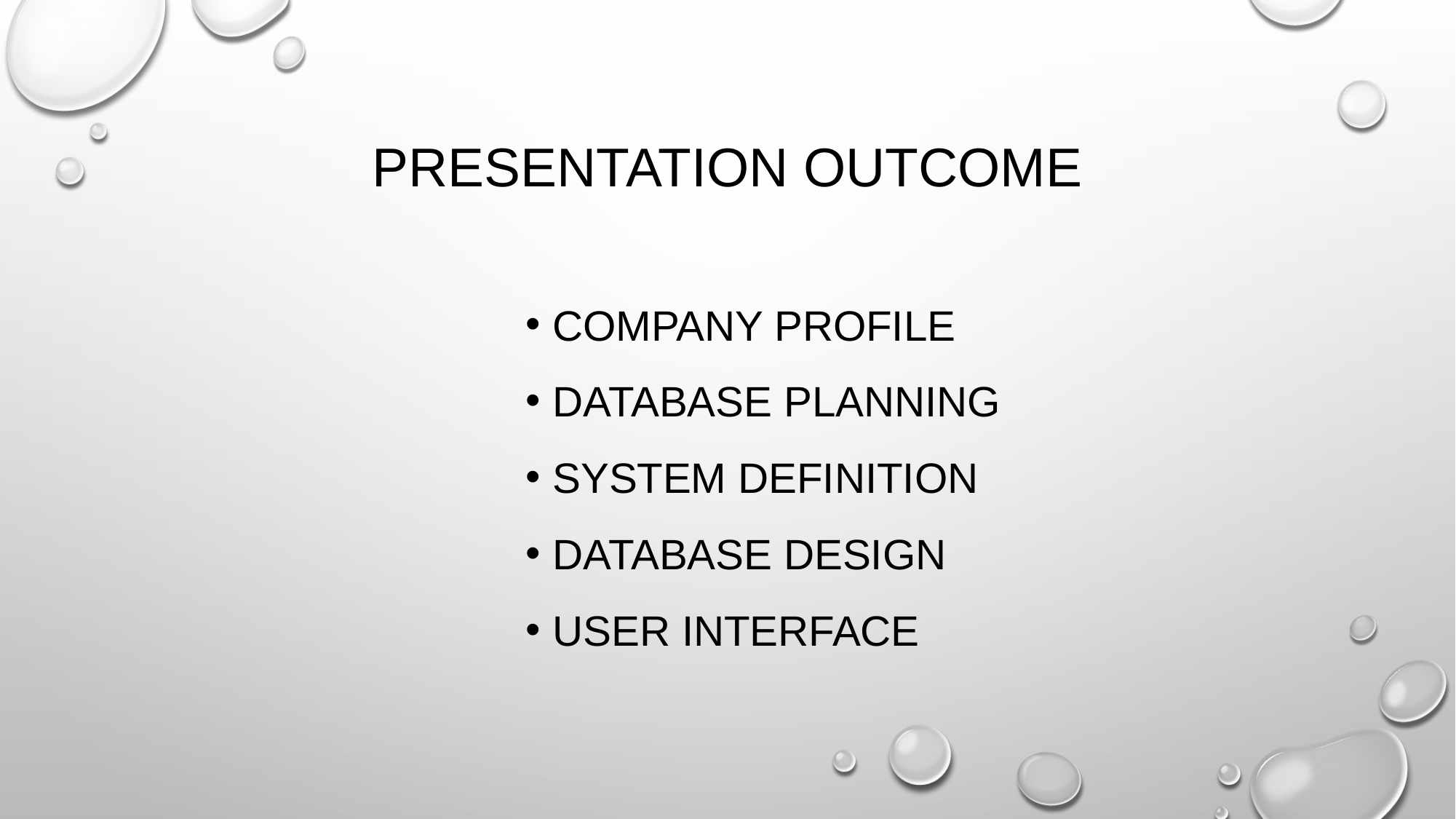

# Presentation outcome
Company profile
Database planning
System definition
Database design
User interface